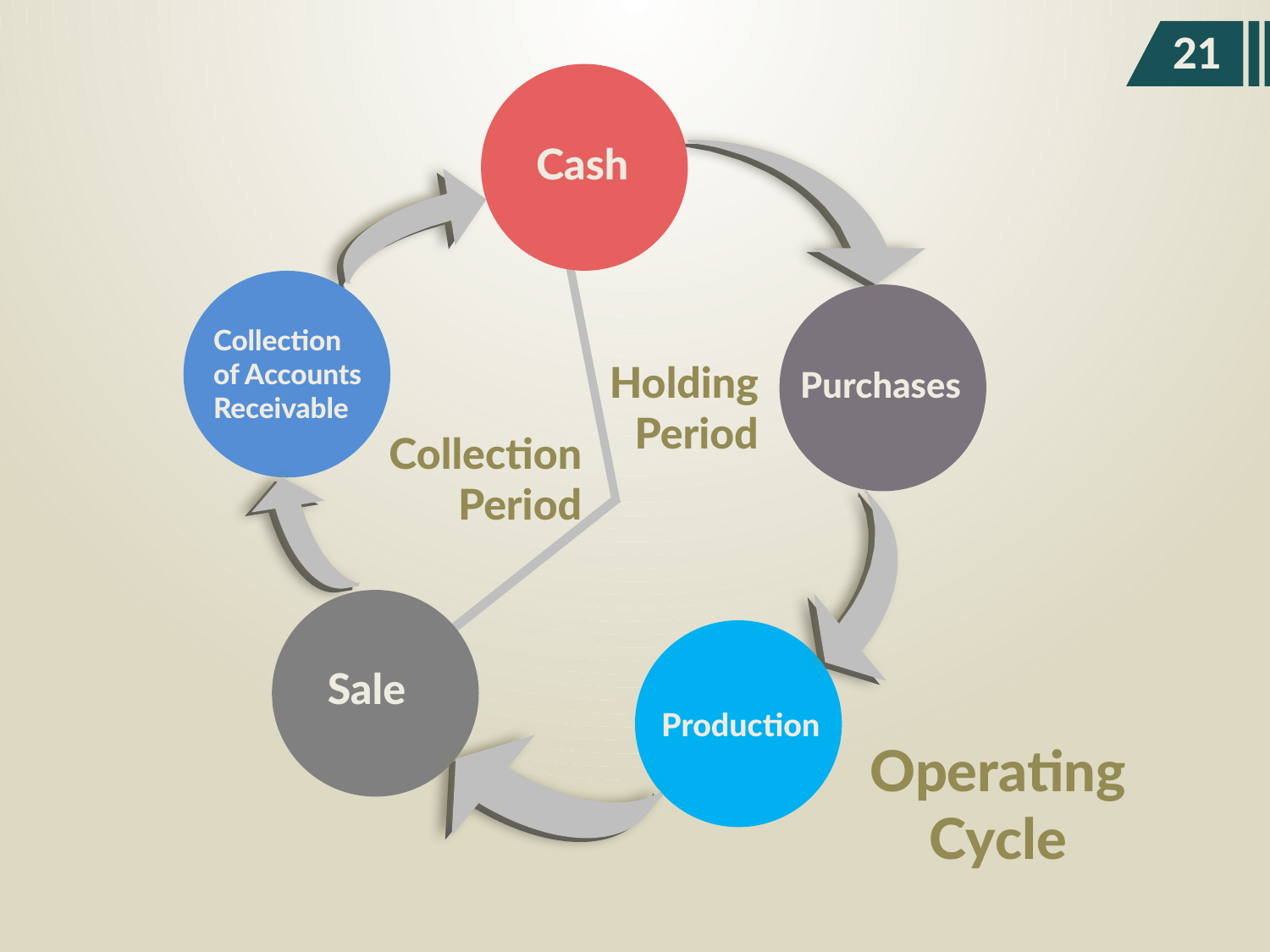

21

Cash

Collection of Accounts Receivable
Purchases

Sale
Production

Holding Period
Collection Period
Operating Cycle